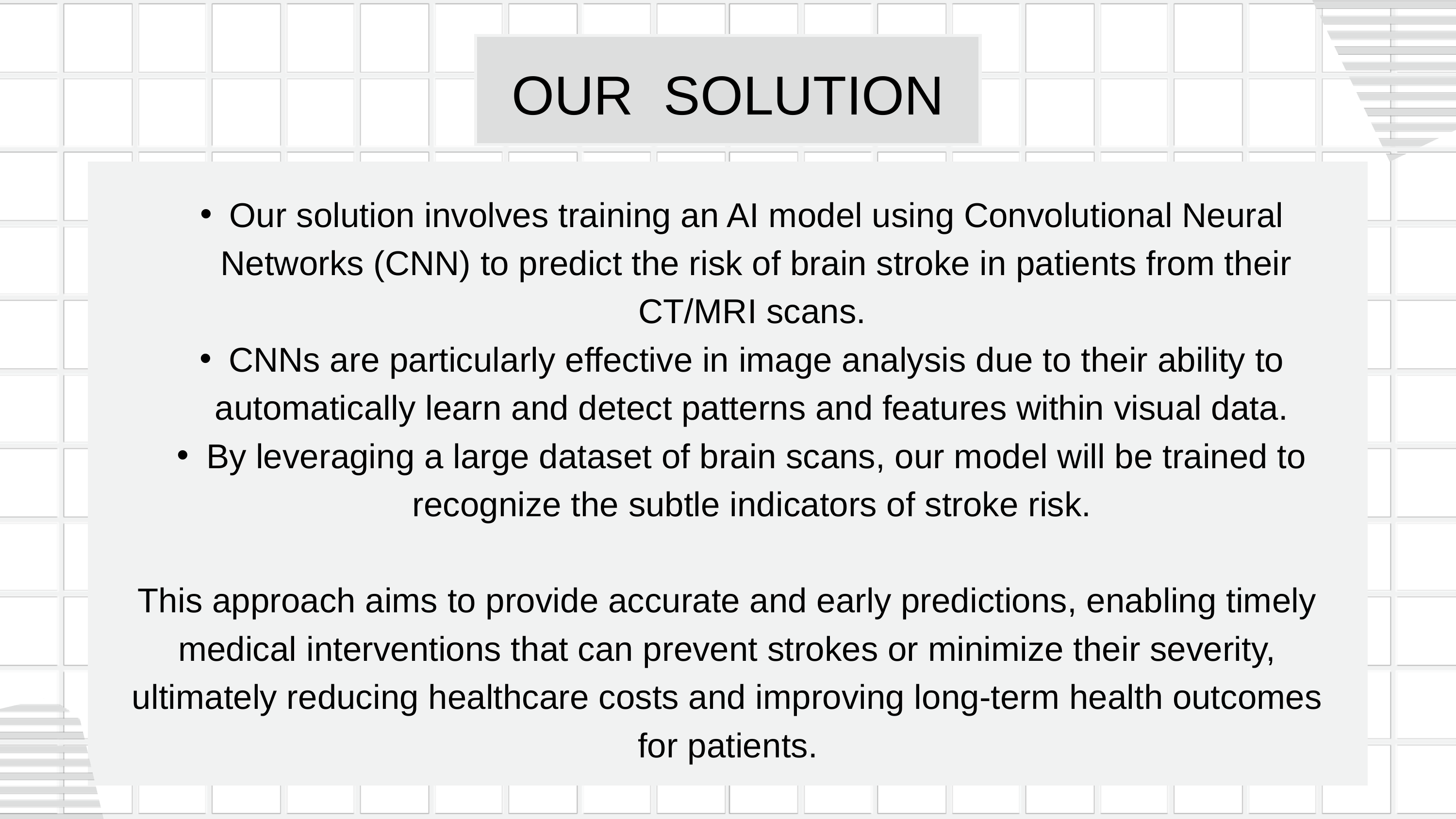

OUR  SOLUTION

Our solution involves training an AI model using Convolutional Neural Networks (CNN) to predict the risk of brain stroke in patients from their CT/MRI scans.
CNNs are particularly effective in image analysis due to their ability to automatically learn and detect patterns and features within visual data.
By leveraging a large dataset of brain scans, our model will be trained to recognize the subtle indicators of stroke risk.

This approach aims to provide accurate and early predictions, enabling timely medical interventions that can prevent strokes or minimize their severity, ultimately reducing healthcare costs and improving long-term health outcomes for patients.